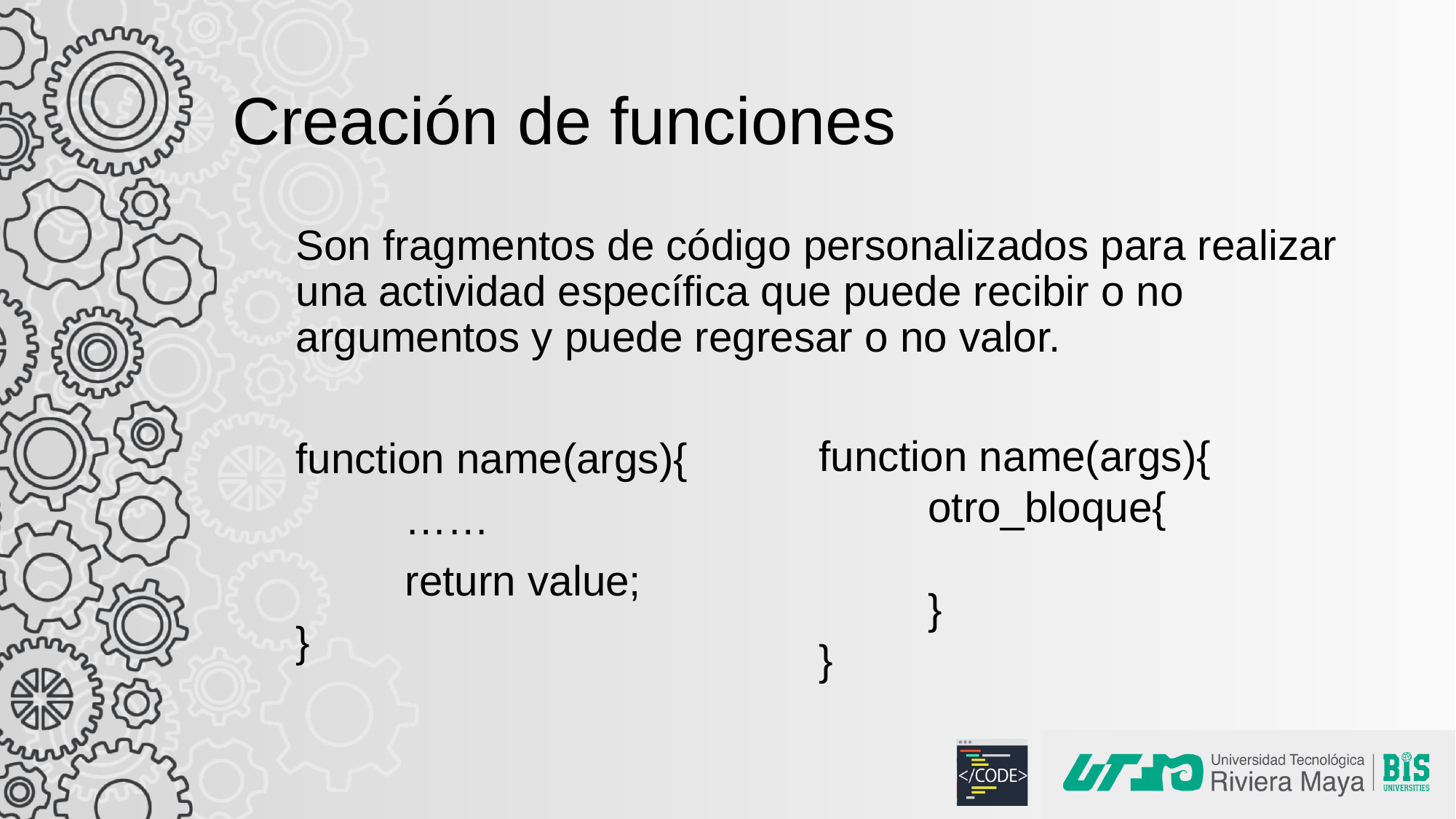

# Creación de funciones
Son fragmentos de código personalizados para realizar una actividad específica que puede recibir o no argumentos y puede regresar o no valor.

function name(args){
      	……
	return value;
}
function name(args){
      	otro_bloque{

	}
}